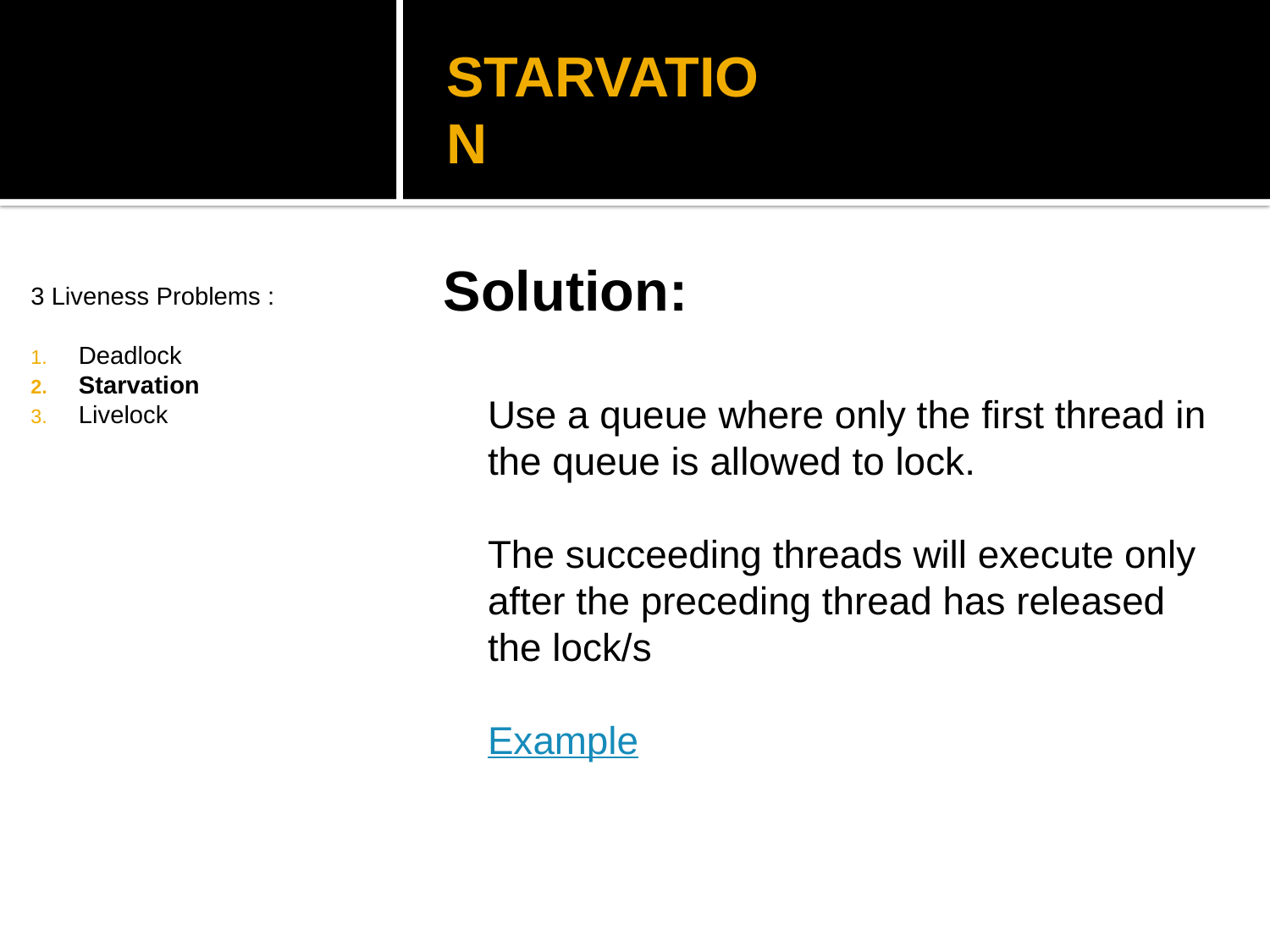

# STARVATION

3 Liveness Problems :

Deadlock
Starvation
Livelock

Solution:

	Use a queue where only the first thread in the queue is allowed to lock.

	The succeeding threads will execute only after the preceding thread has released the lock/s

	Example